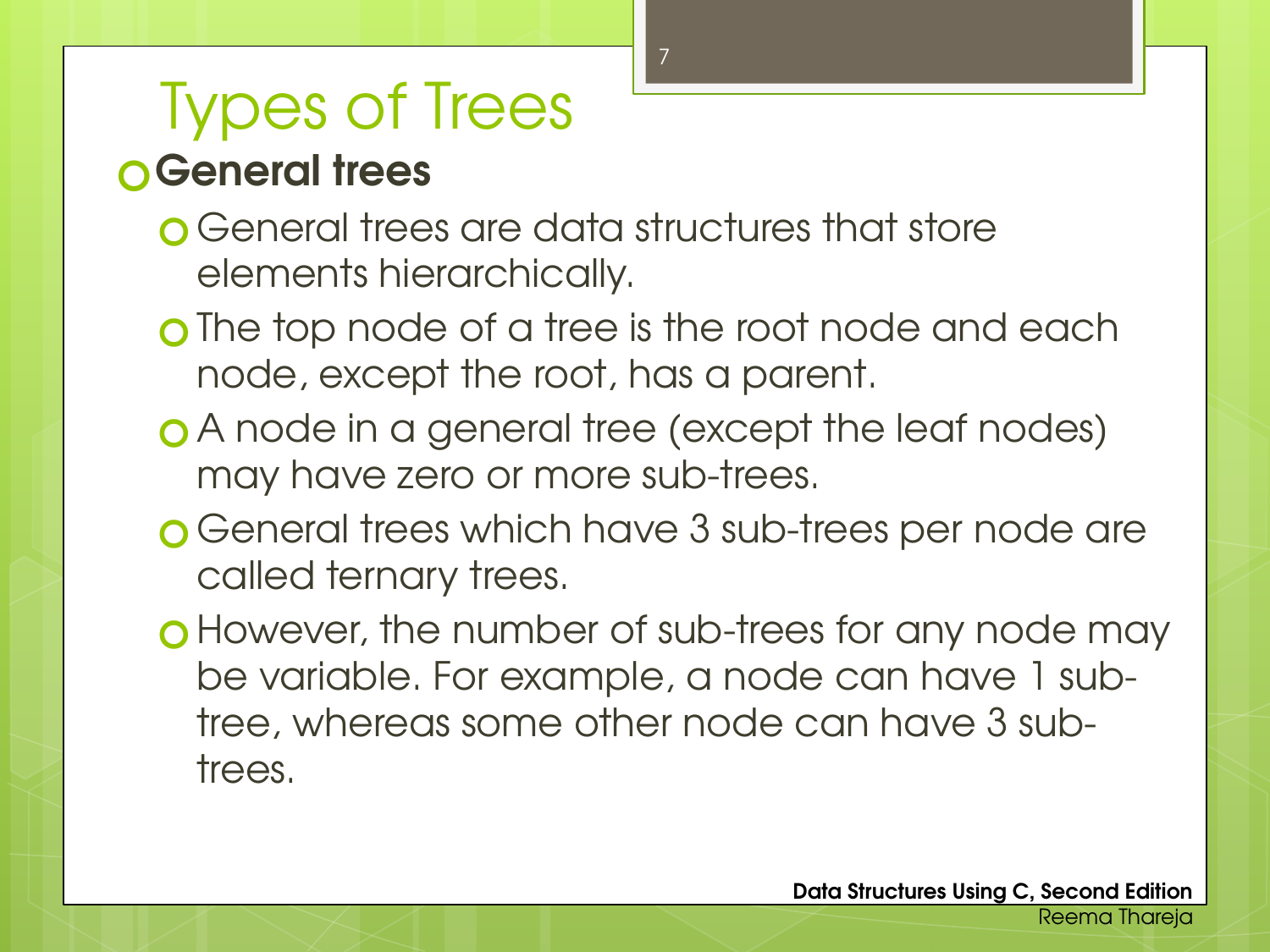

7
# Types of Trees
General trees
General trees are data structures that store elements hierarchically.
The top node of a tree is the root node and each node, except the root, has a parent.
A node in a general tree (except the leaf nodes) may have zero or more sub-trees.
General trees which have 3 sub-trees per node are called ternary trees.
However, the number of sub-trees for any node may be variable. For example, a node can have 1 sub-tree, whereas some other node can have 3 sub-trees.
Data Structures Using C, Second Edition
Reema Thareja